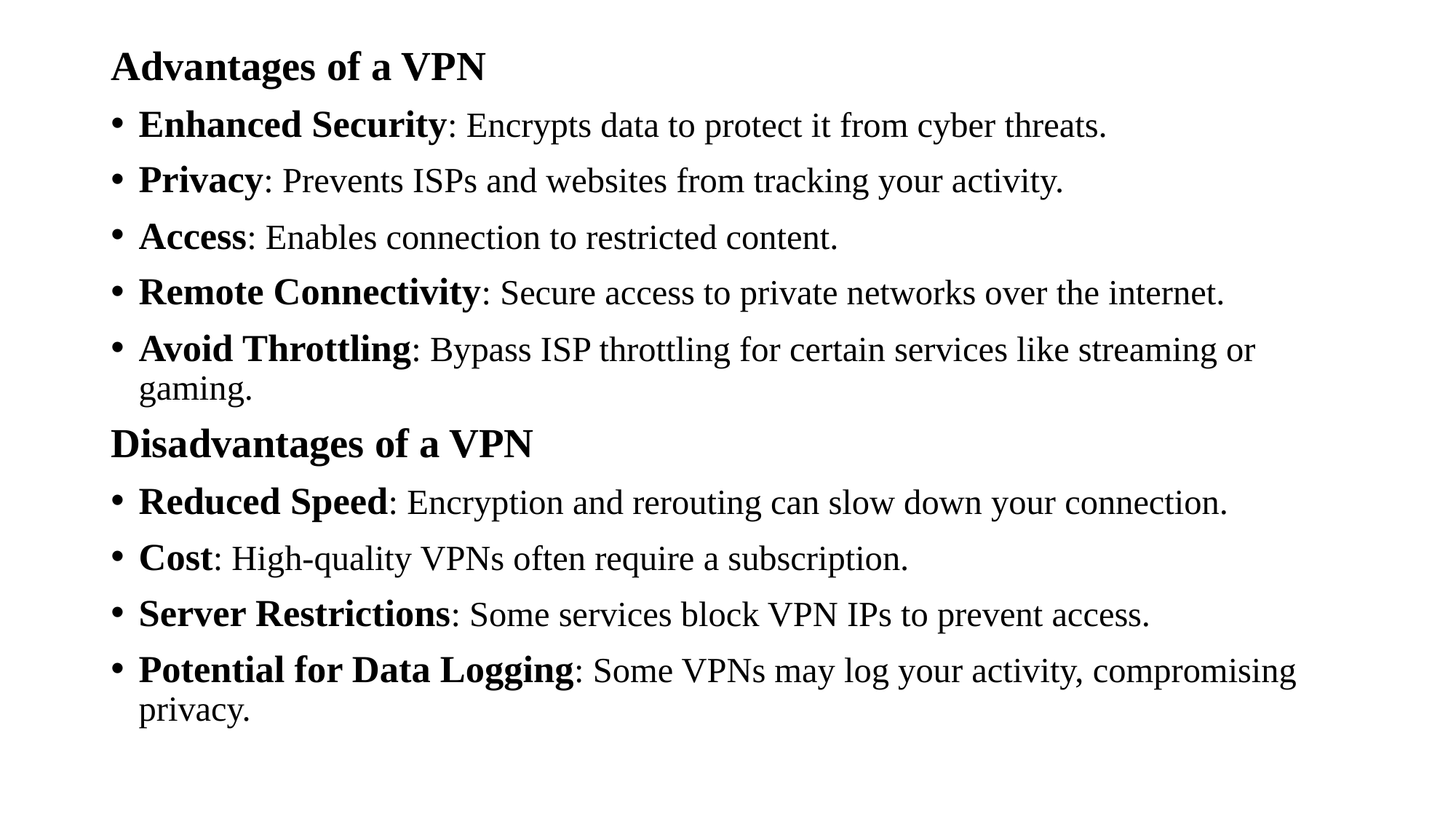

Advantages of a VPN
Enhanced Security: Encrypts data to protect it from cyber threats.
Privacy: Prevents ISPs and websites from tracking your activity.
Access: Enables connection to restricted content.
Remote Connectivity: Secure access to private networks over the internet.
Avoid Throttling: Bypass ISP throttling for certain services like streaming or gaming.
Disadvantages of a VPN
Reduced Speed: Encryption and rerouting can slow down your connection.
Cost: High-quality VPNs often require a subscription.
Server Restrictions: Some services block VPN IPs to prevent access.
Potential for Data Logging: Some VPNs may log your activity, compromising privacy.